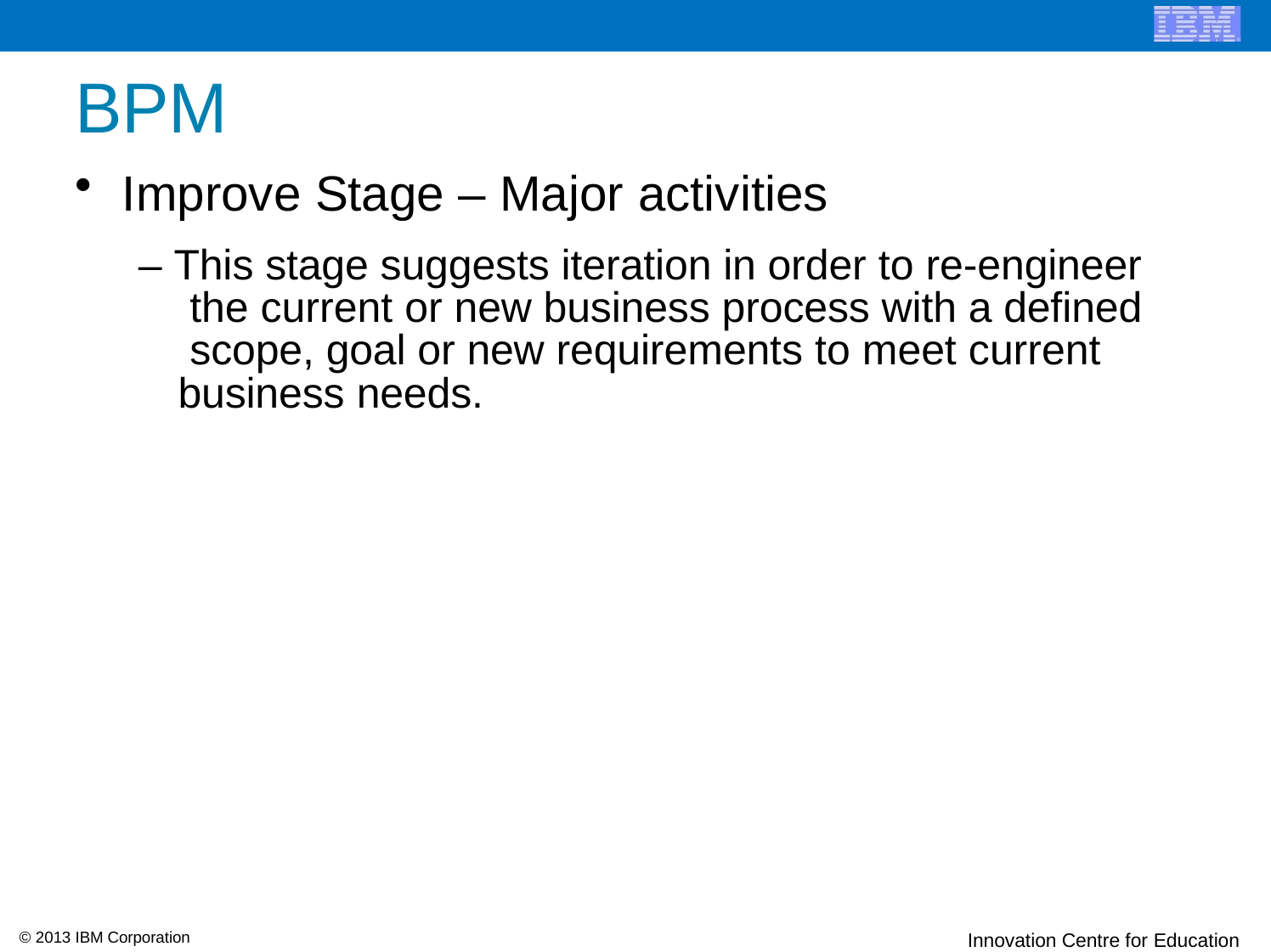

# BPM
Improve Stage – Major activities
– This stage suggests iteration in order to re-engineer  the current or new business process with a defined  scope, goal or new requirements to meet current  business needs.
© 2013 IBM Corporation
Innovation Centre for Education